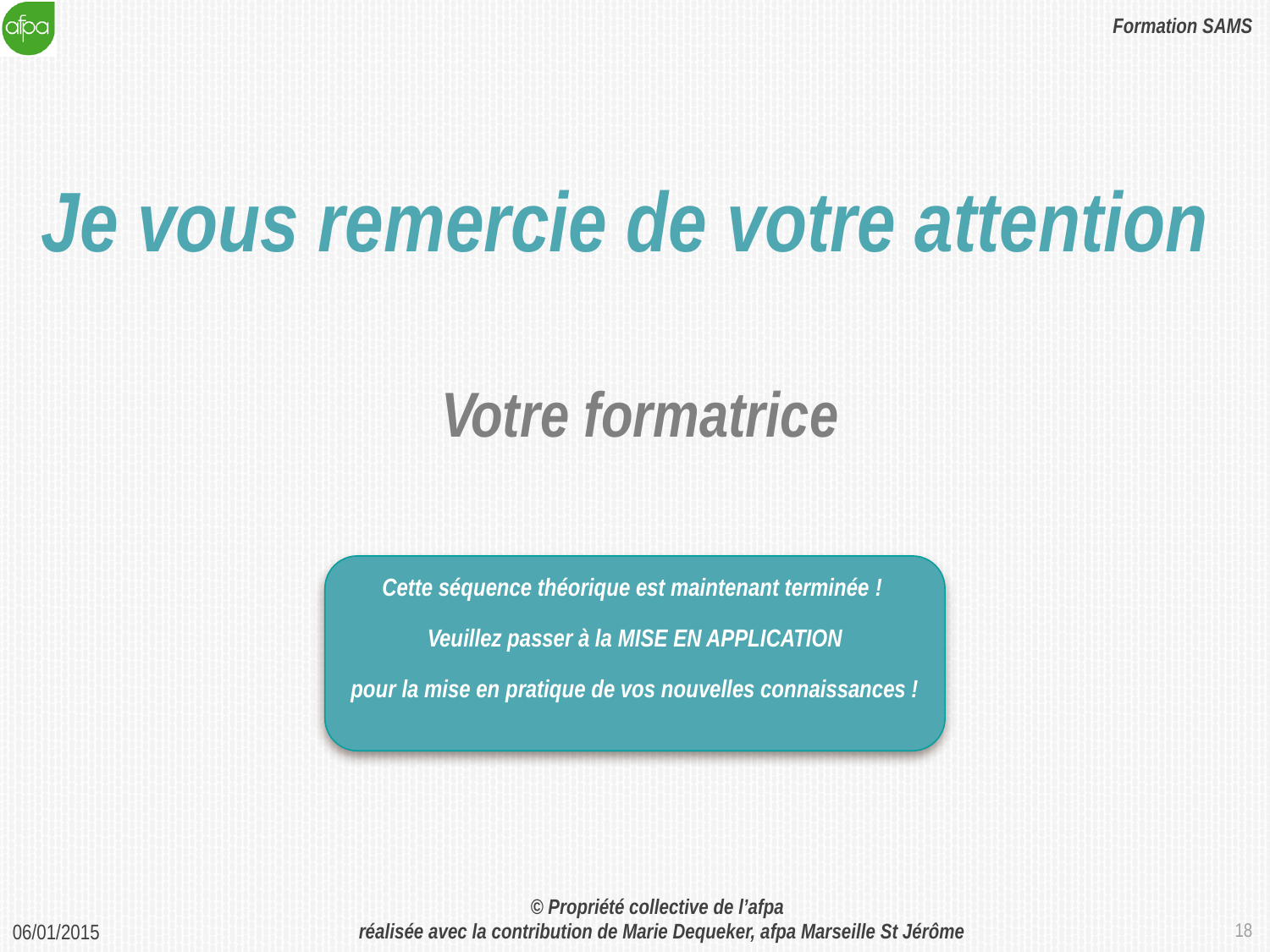

Formation SAMS
Je vous remercie de votre attention

Votre formatrice
Cette séquence théorique est maintenant terminée !
Veuillez passer à la MISE EN APPLICATION
pour la mise en pratique de vos nouvelles connaissances !

© Propriété collective de l’afpa
 réalisée avec la contribution de Marie Dequeker, afpa Marseille St Jérôme
18
06/01/2015